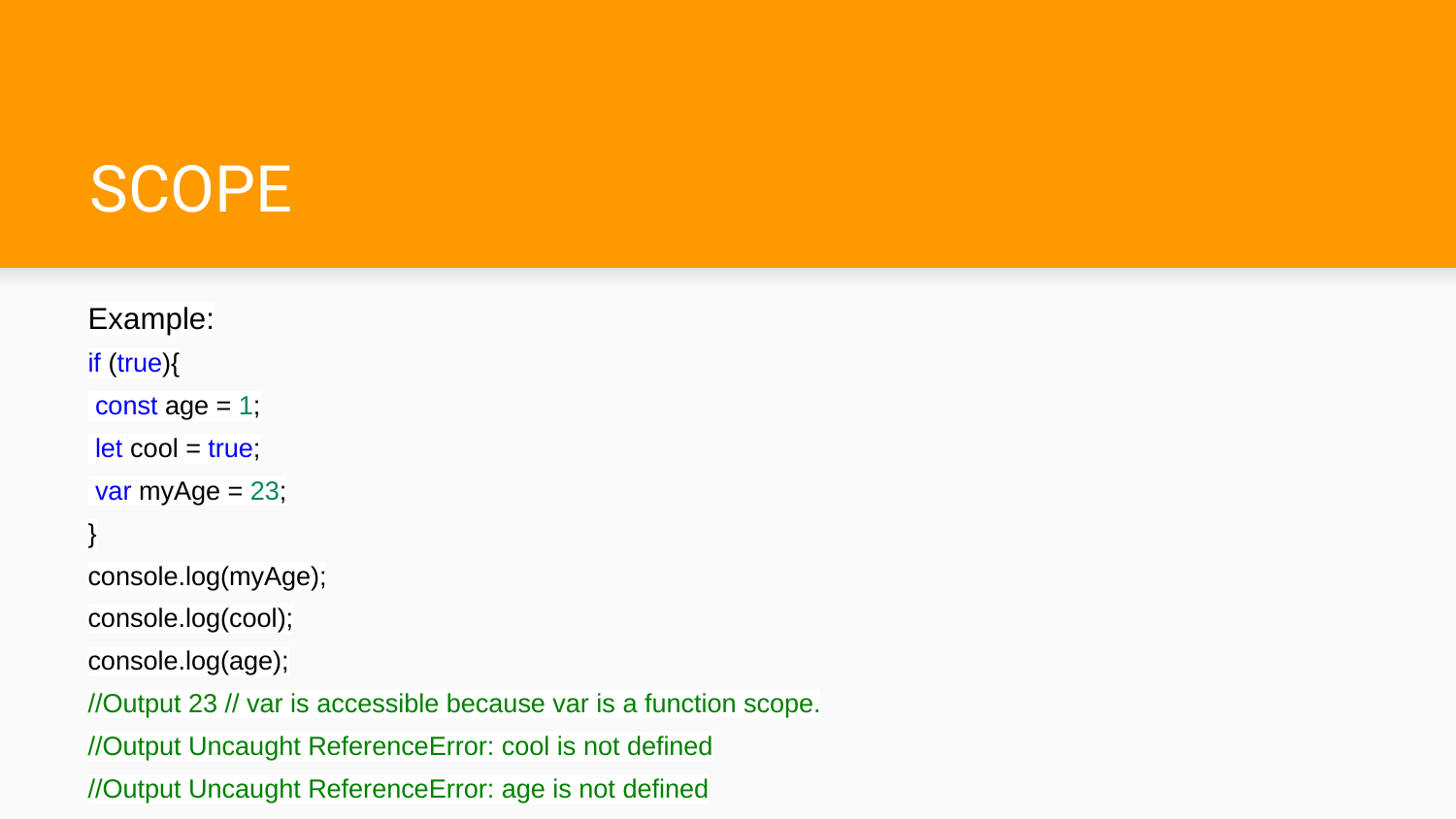

# SCOPE
Example:
if (true){
 const age = 1;
 let cool = true;
 var myAge = 23;
}
console.log(myAge);
console.log(cool);
console.log(age);
//Output 23 // var is accessible because var is a function scope.
//Output Uncaught ReferenceError: cool is not defined
//Output Uncaught ReferenceError: age is not defined

// If we need to access let outside the so we need to change the scope
let cool;
if (true){
   const age = 1;
   cool = true;
   var myAge = 23;
}
console.log(cool);
console.log(myAge);